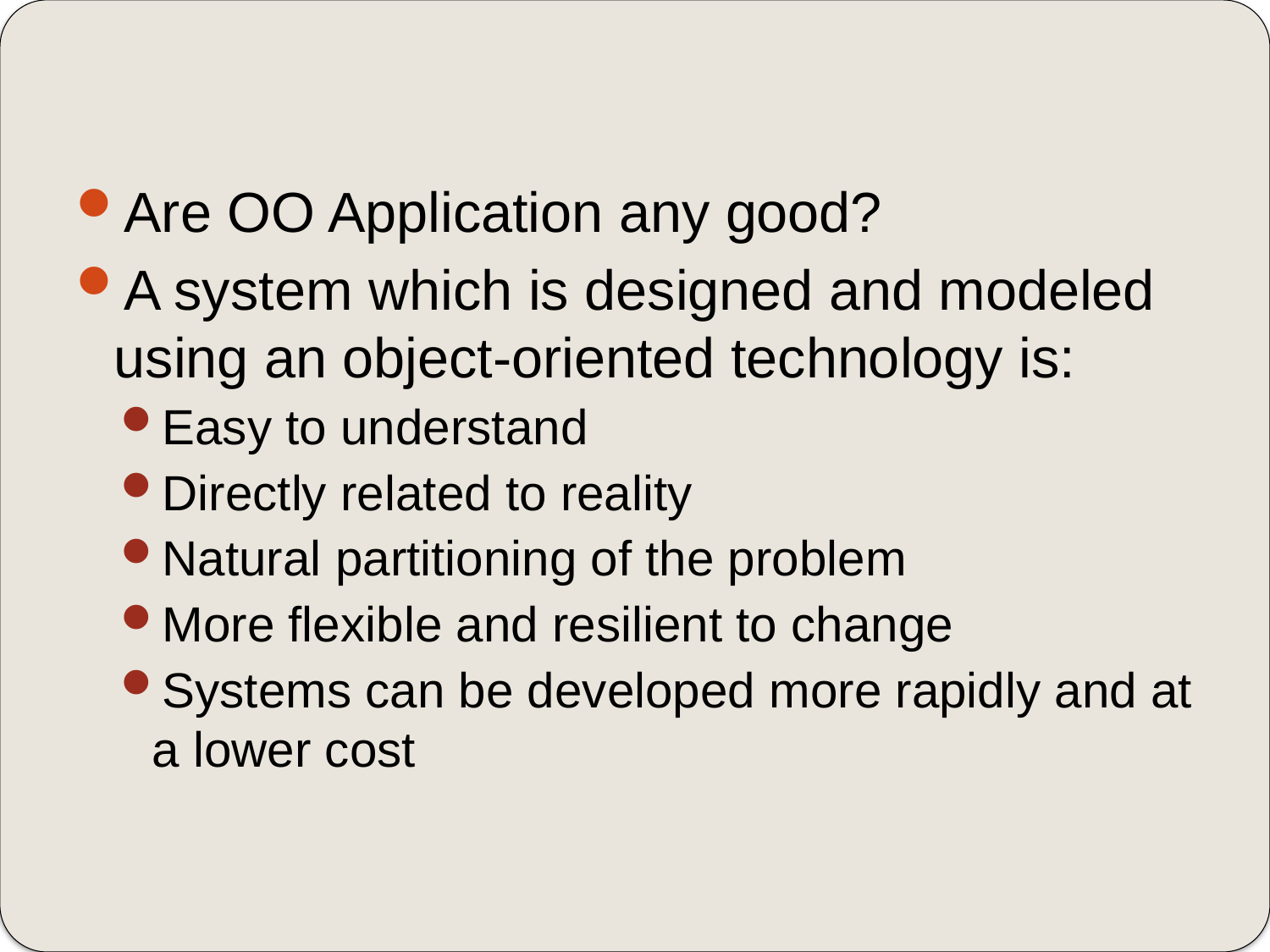

#
Are OO Application any good?
A system which is designed and modeled using an object-oriented technology is:
Easy to understand
Directly related to reality
Natural partitioning of the problem
More flexible and resilient to change
Systems can be developed more rapidly and at a lower cost